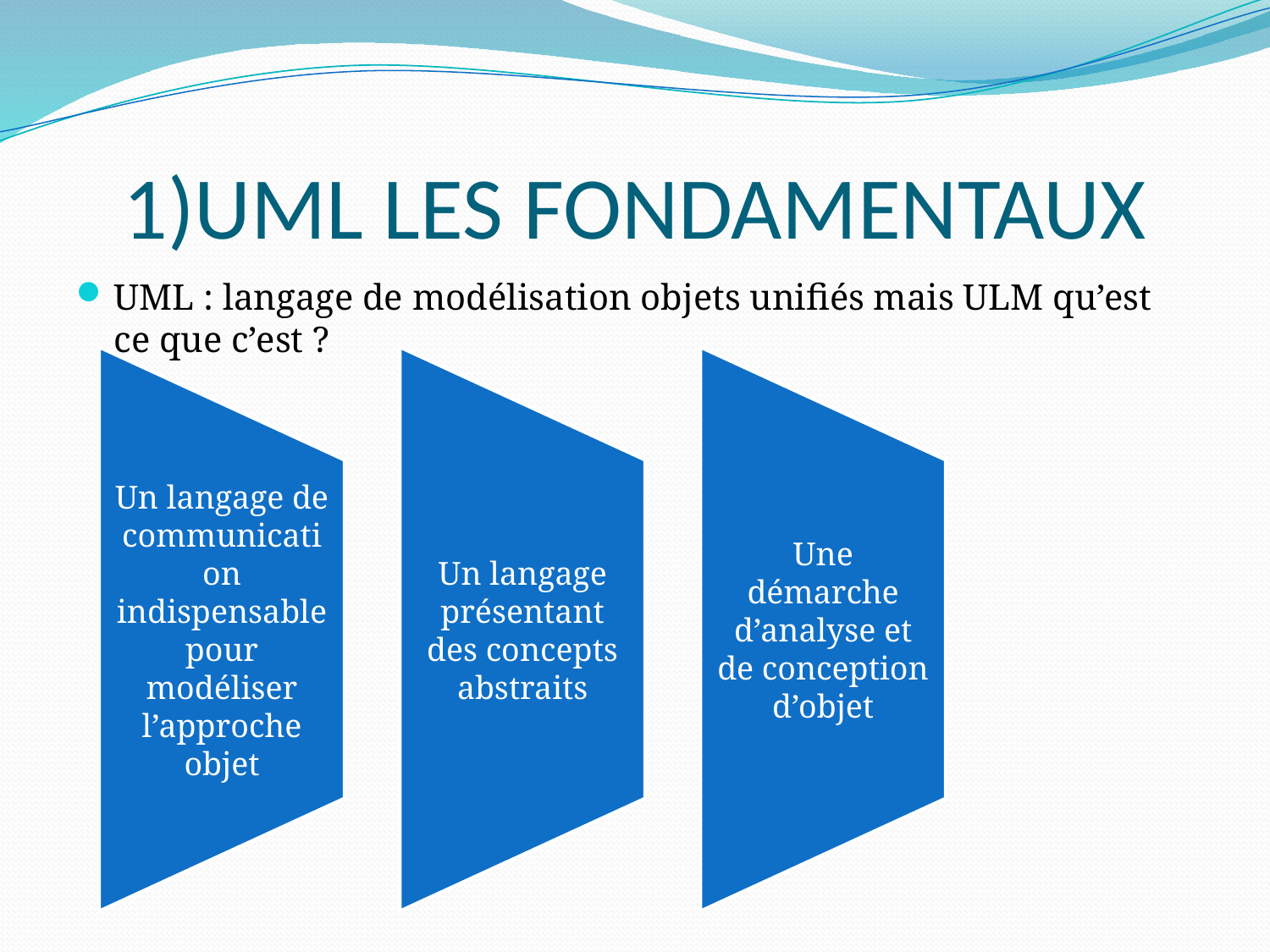

# 1)UML LES FONDAMENTAUX
UML : langage de modélisation objets unifiés mais ULM qu’est ce que c’est ?

Un langage de communication indispensable pour modéliser l’approche objet
Un langage présentant des concepts abstraits
Une démarche d’analyse et de conception d’objet